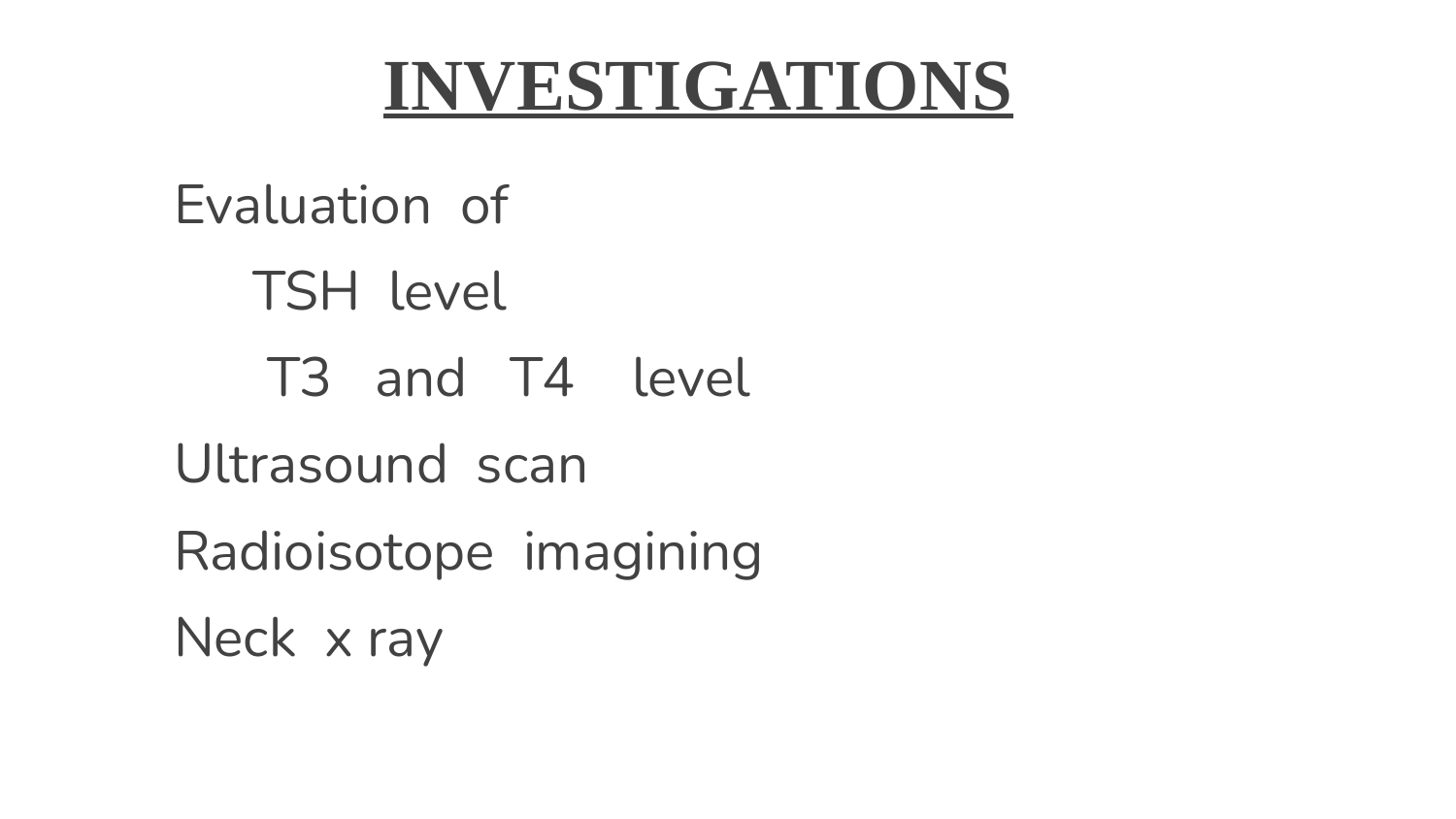

# INVESTIGATIONS
Evaluation  of
         TSH  level
          T3   and   T4    level
Ultrasound  scan
Radioisotope  imagining
Neck  x ray